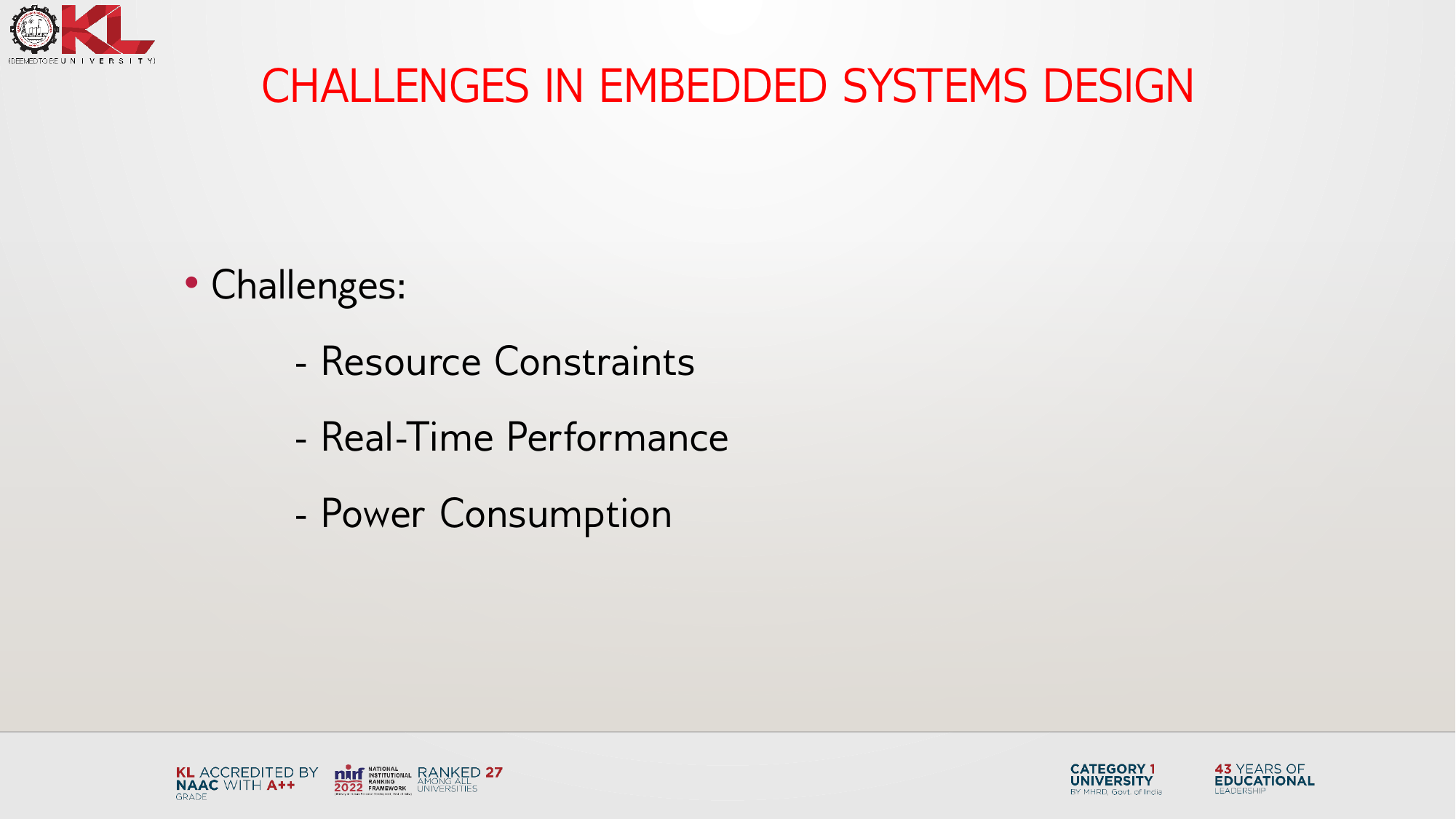

# Challenges in Embedded Systems Design
Challenges:
	- Resource Constraints
	- Real-Time Performance
	- Power Consumption